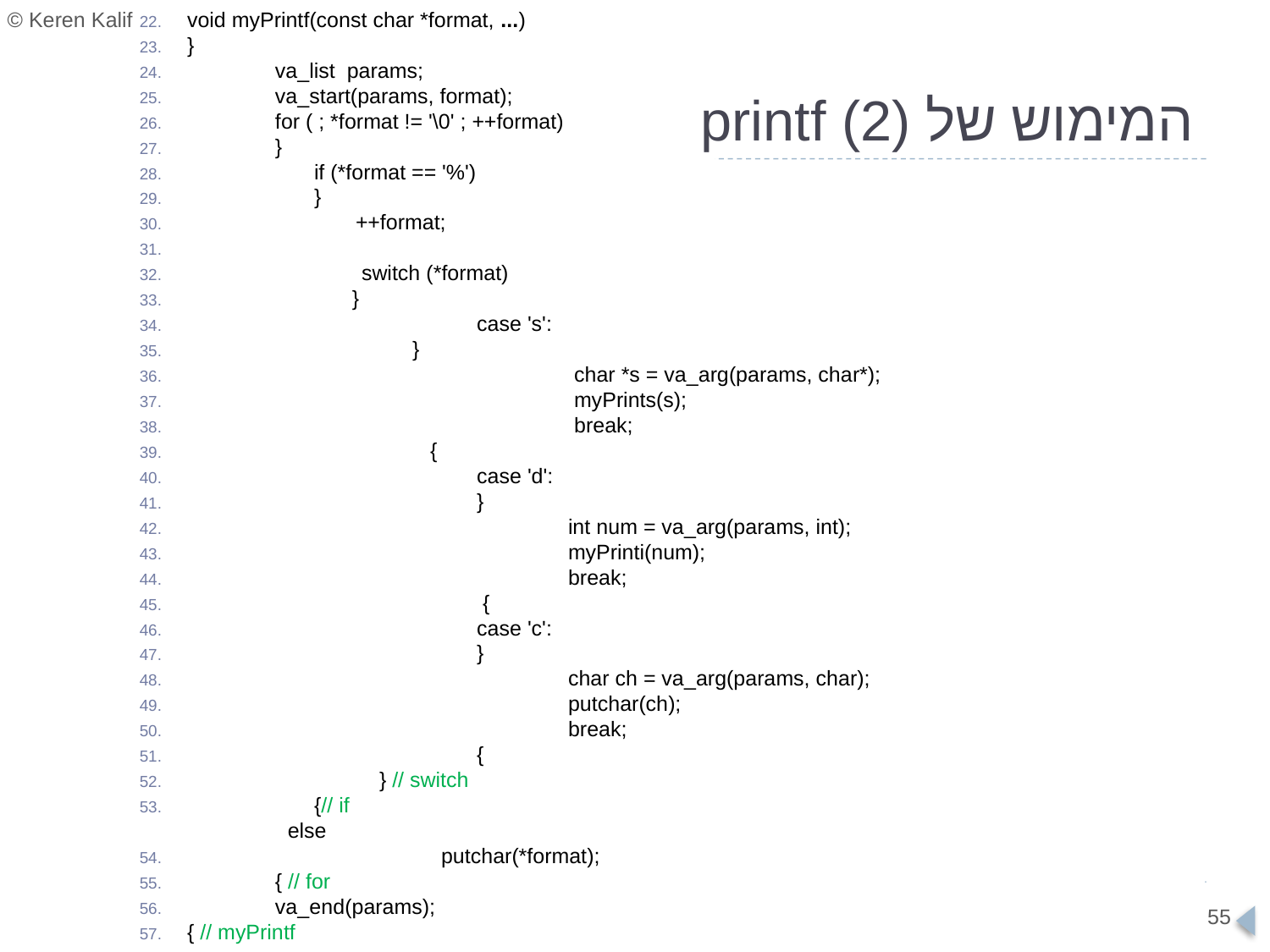

void myPrintf(const char *format, ...)
}
	va_list  params;
	va_start(params, format);
	for ( ; *format != '\0' ; ++format)
	}
		if (*format == '%')
		}
		       ++format;

		        switch (*format)
	             }
			      case 's':
                                      }
				 char *s = va_arg(params, char*);
				 myPrints(s);
				 break;
                                         {
		   	      case 'd':
			      }
				int num = va_arg(params, int);
				myPrinti(num);
				break;
			       {
  			      case 'c':
			      }
				char ch = va_arg(params, char);
				putchar(ch);
				break;
			      {
		           } // switch
		{// if
                         else
			putchar(*format);
	{ // for
	va_end(params);
{ // myPrintf

# המימוש של printf (2)